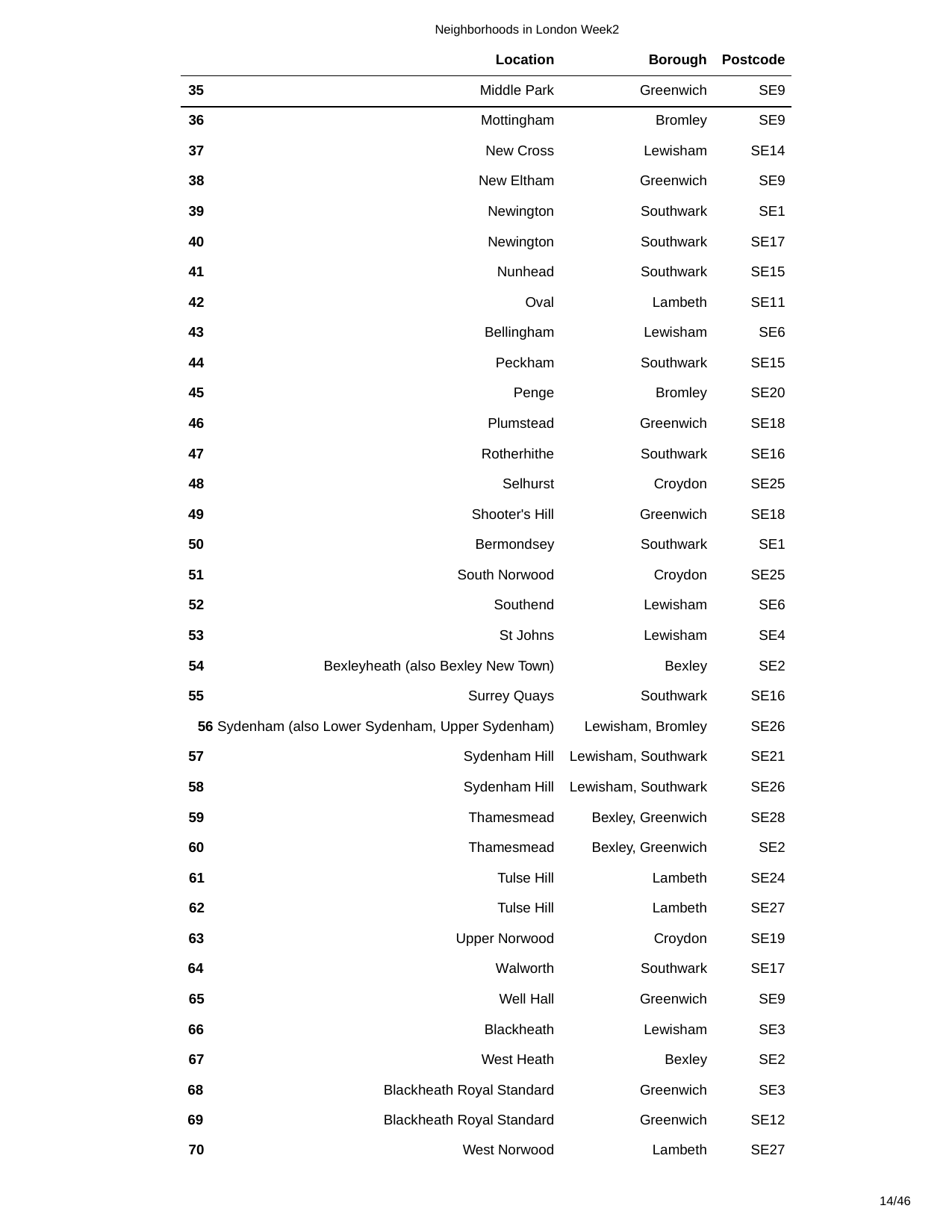

Neighborhoods in London Week2
| Location | Borough | Postcode |
| --- | --- | --- |
| 35 Middle Park | Greenwich | SE9 |
| 36 Mottingham | Bromley | SE9 |
| 37 New Cross | Lewisham | SE14 |
| 38 New Eltham | Greenwich | SE9 |
| 39 Newington | Southwark | SE1 |
| 40 Newington | Southwark | SE17 |
| 41 Nunhead | Southwark | SE15 |
| 42 Oval | Lambeth | SE11 |
| 43 Bellingham | Lewisham | SE6 |
| 44 Peckham | Southwark | SE15 |
| 45 Penge | Bromley | SE20 |
| 46 Plumstead | Greenwich | SE18 |
| 47 Rotherhithe | Southwark | SE16 |
| 48 Selhurst | Croydon | SE25 |
| 49 Shooter's Hill | Greenwich | SE18 |
| 50 Bermondsey | Southwark | SE1 |
| 51 South Norwood | Croydon | SE25 |
| 52 Southend | Lewisham | SE6 |
| 53 St Johns | Lewisham | SE4 |
| 54 Bexleyheath (also Bexley New Town) | Bexley | SE2 |
| 55 Surrey Quays | Southwark | SE16 |
| 56 Sydenham (also Lower Sydenham, Upper Sydenham) | Lewisham, Bromley | SE26 |
| 57 Sydenham Hill | Lewisham, Southwark | SE21 |
| 58 Sydenham Hill | Lewisham, Southwark | SE26 |
| 59 Thamesmead | Bexley, Greenwich | SE28 |
| 60 Thamesmead | Bexley, Greenwich | SE2 |
| 61 Tulse Hill | Lambeth | SE24 |
| 62 Tulse Hill | Lambeth | SE27 |
| 63 Upper Norwood | Croydon | SE19 |
| 64 Walworth | Southwark | SE17 |
| 65 Well Hall | Greenwich | SE9 |
| 66 Blackheath | Lewisham | SE3 |
| 67 West Heath | Bexley | SE2 |
| 68 Blackheath Royal Standard | Greenwich | SE3 |
| 69 Blackheath Royal Standard | Greenwich | SE12 |
| 70 West Norwood | Lambeth | SE27 |
14/46